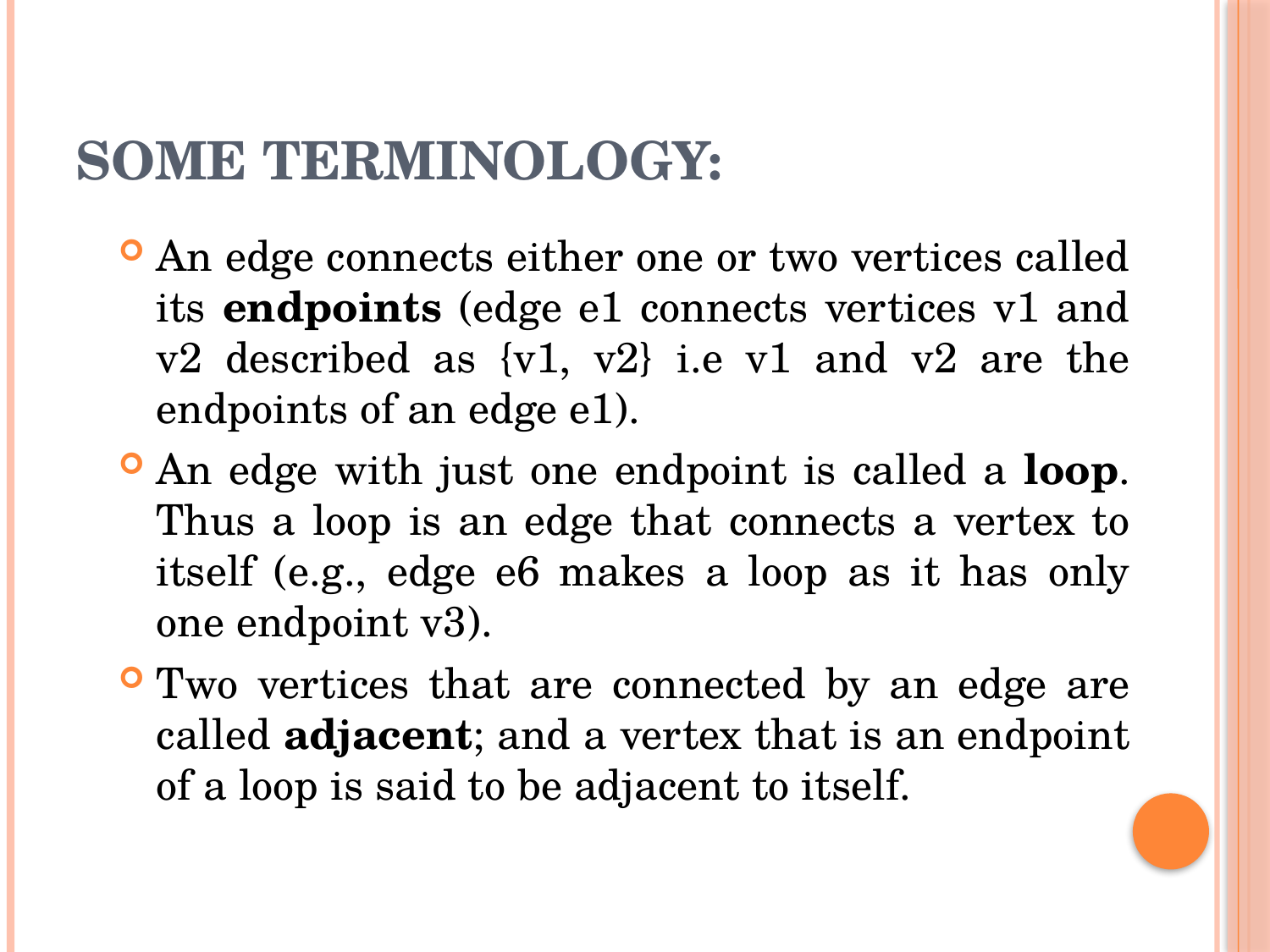

# SOME TERMINOLOGY:
An edge connects either one or two vertices called its endpoints (edge e1 connects vertices v1 and v2 described as {v1, v2} i.e v1 and v2 are the endpoints of an edge e1).
An edge with just one endpoint is called a loop. Thus a loop is an edge that connects a vertex to itself (e.g., edge e6 makes a loop as it has only one endpoint v3).
Two vertices that are connected by an edge are called adjacent; and a vertex that is an endpoint of a loop is said to be adjacent to itself.